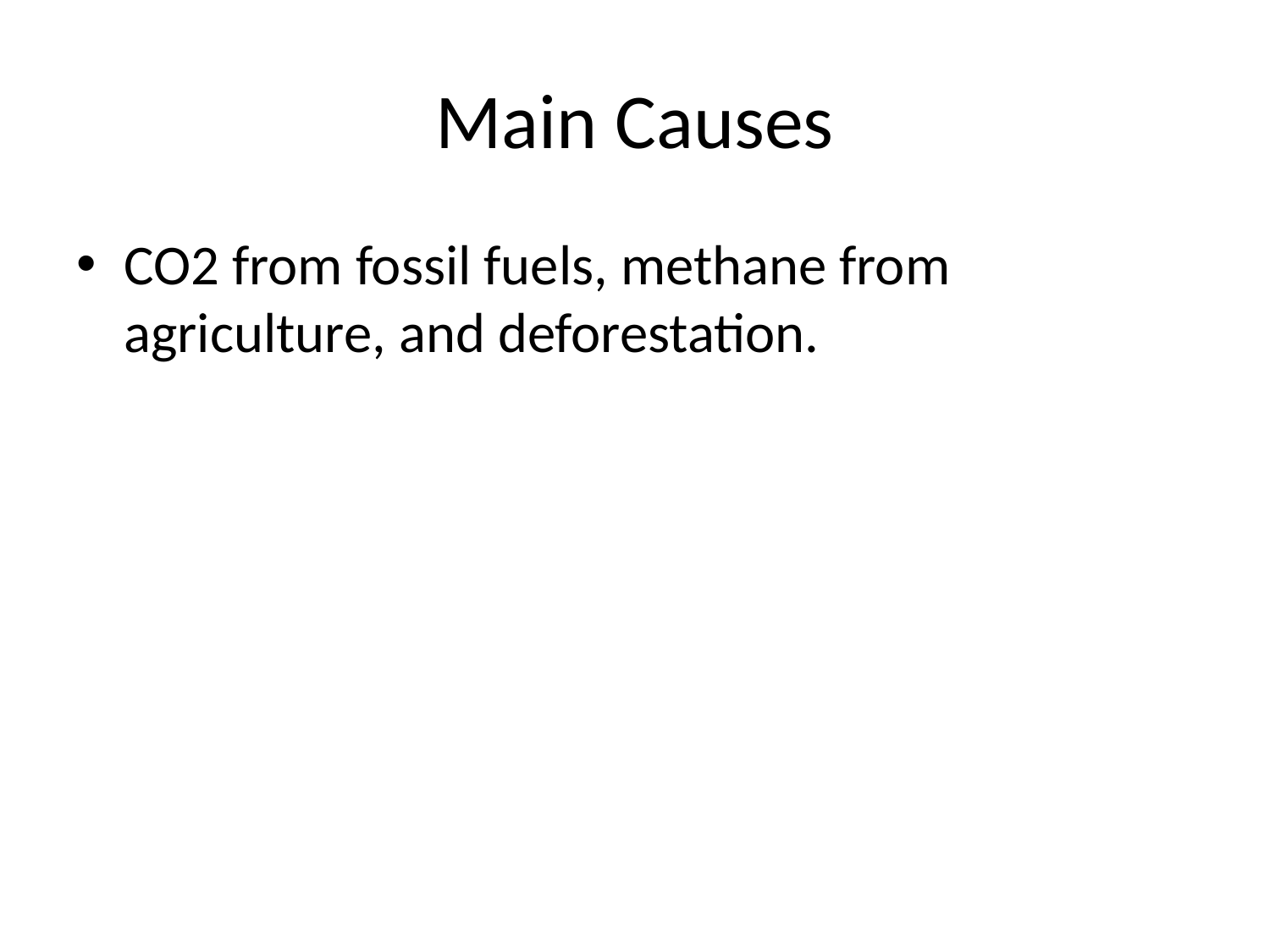

# Main Causes
CO2 from fossil fuels, methane from agriculture, and deforestation.